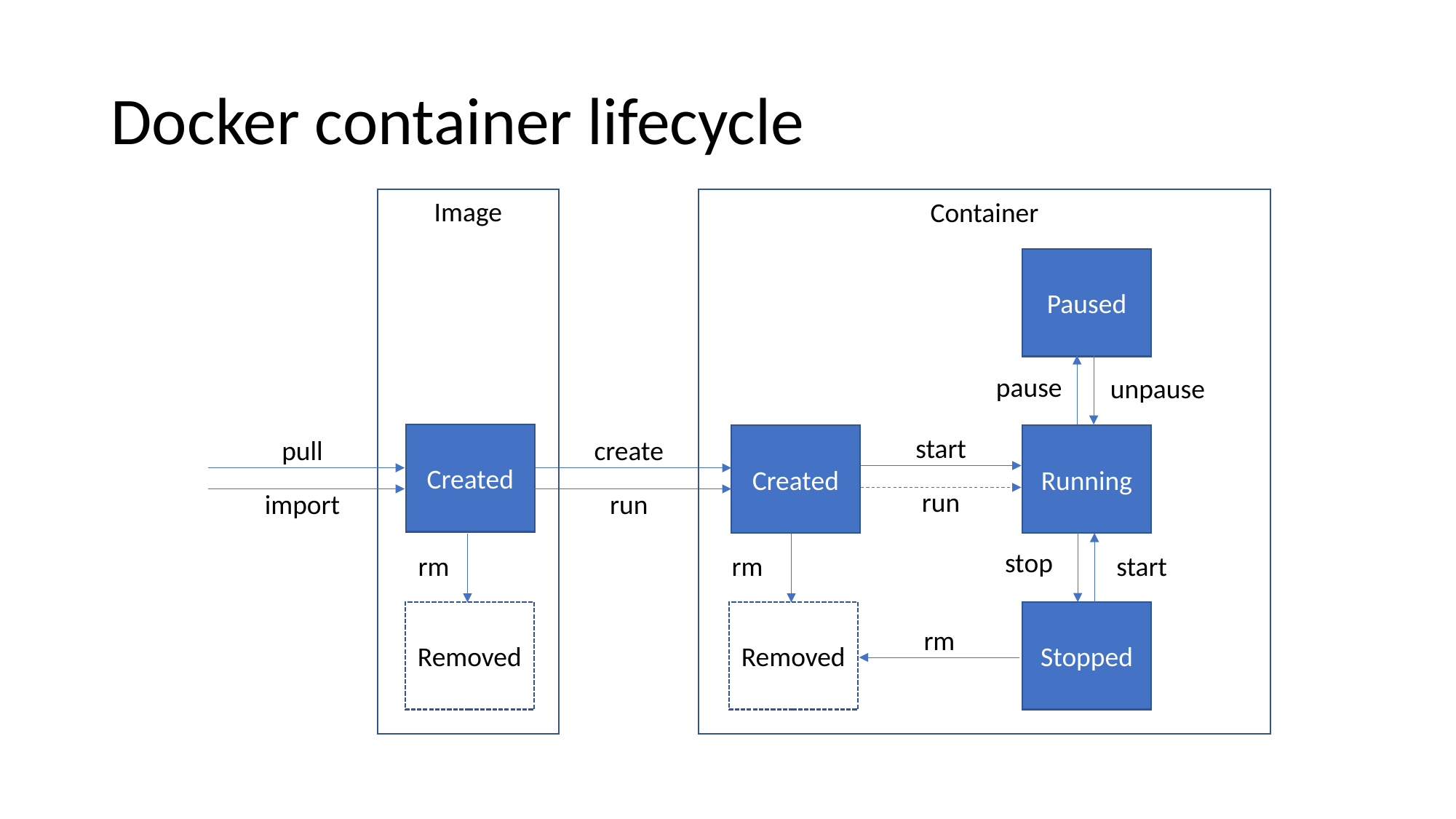

# Docker container lifecycle
Image
Container
Paused
pause
unpause
Created
Created
Running
start
pull
create
run
import
run
stop
rm
start
rm
Removed
Removed
Stopped
rm